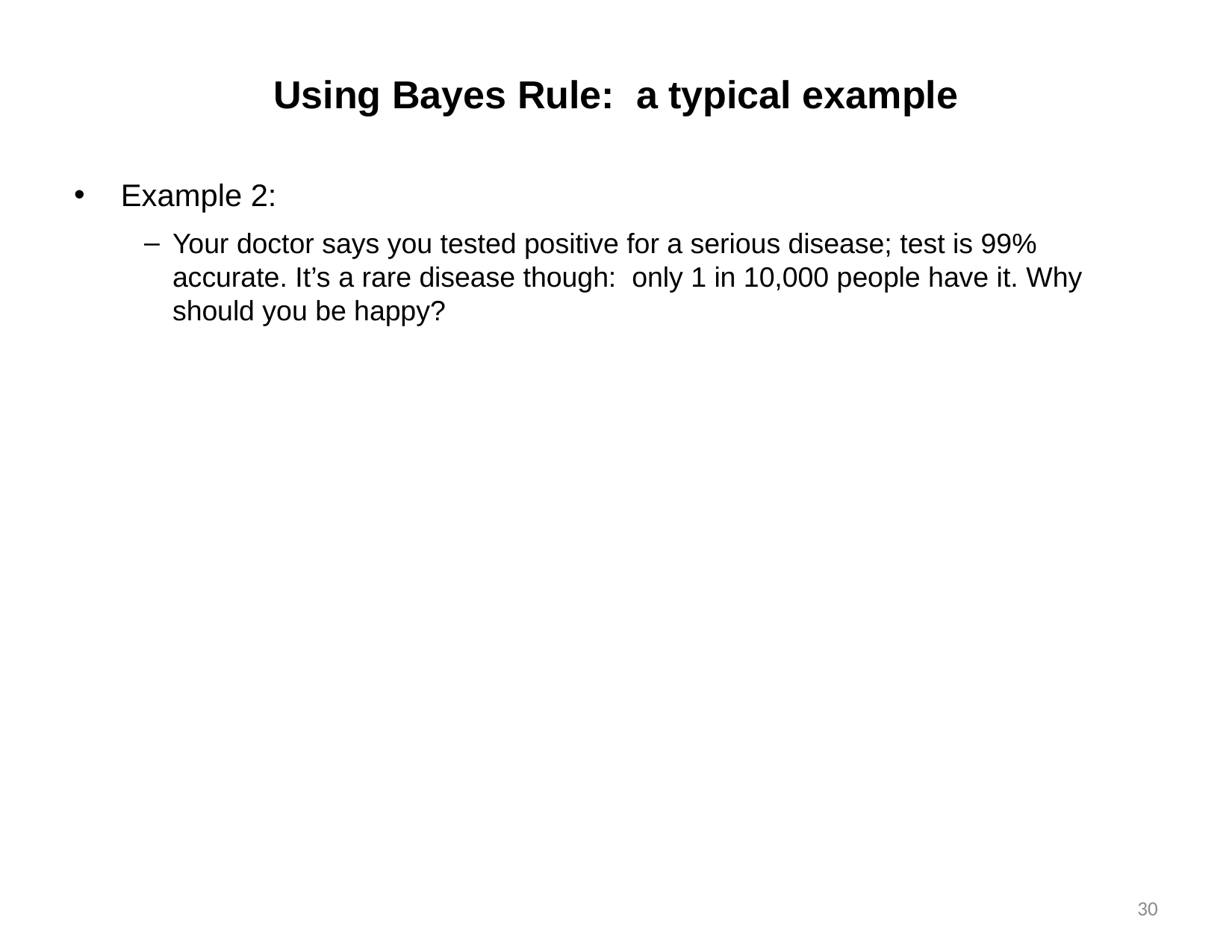

# Using Bayes Rule:  a typical example
Example 2:
Your doctor says you tested positive for a serious disease; test is 99% accurate. It’s a rare disease though:  only 1 in 10,000 people have it. Why should you be happy?
30